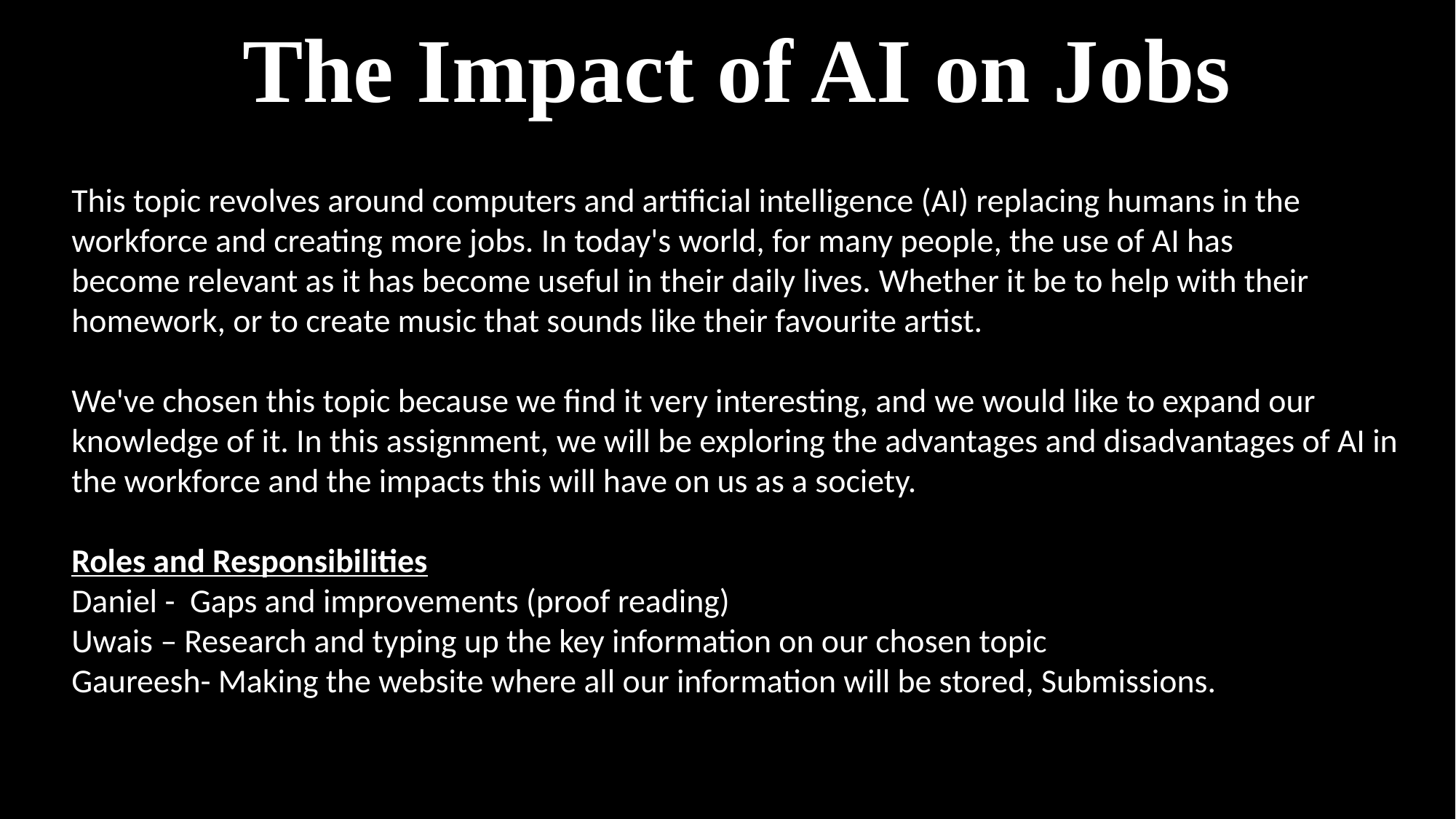

# The Impact of AI on Jobs
This topic revolves around computers and artificial intelligence (AI) replacing humans in the workforce and creating more jobs. In today's world, for many people, the use of AI has become relevant as it has become useful in their daily lives. Whether it be to help with their homework, or to create music that sounds like their favourite artist.

We've chosen this topic because we find it very interesting, and we would like to expand our knowledge of it. In this assignment, we will be exploring the advantages and disadvantages of AI in the workforce and the impacts this will have on us as a society.

Roles and Responsibilities
Daniel -  Gaps and improvements (proof reading)
Uwais – Research and typing up the key information on our chosen topic
Gaureesh- Making the website where all our information will be stored, Submissions.